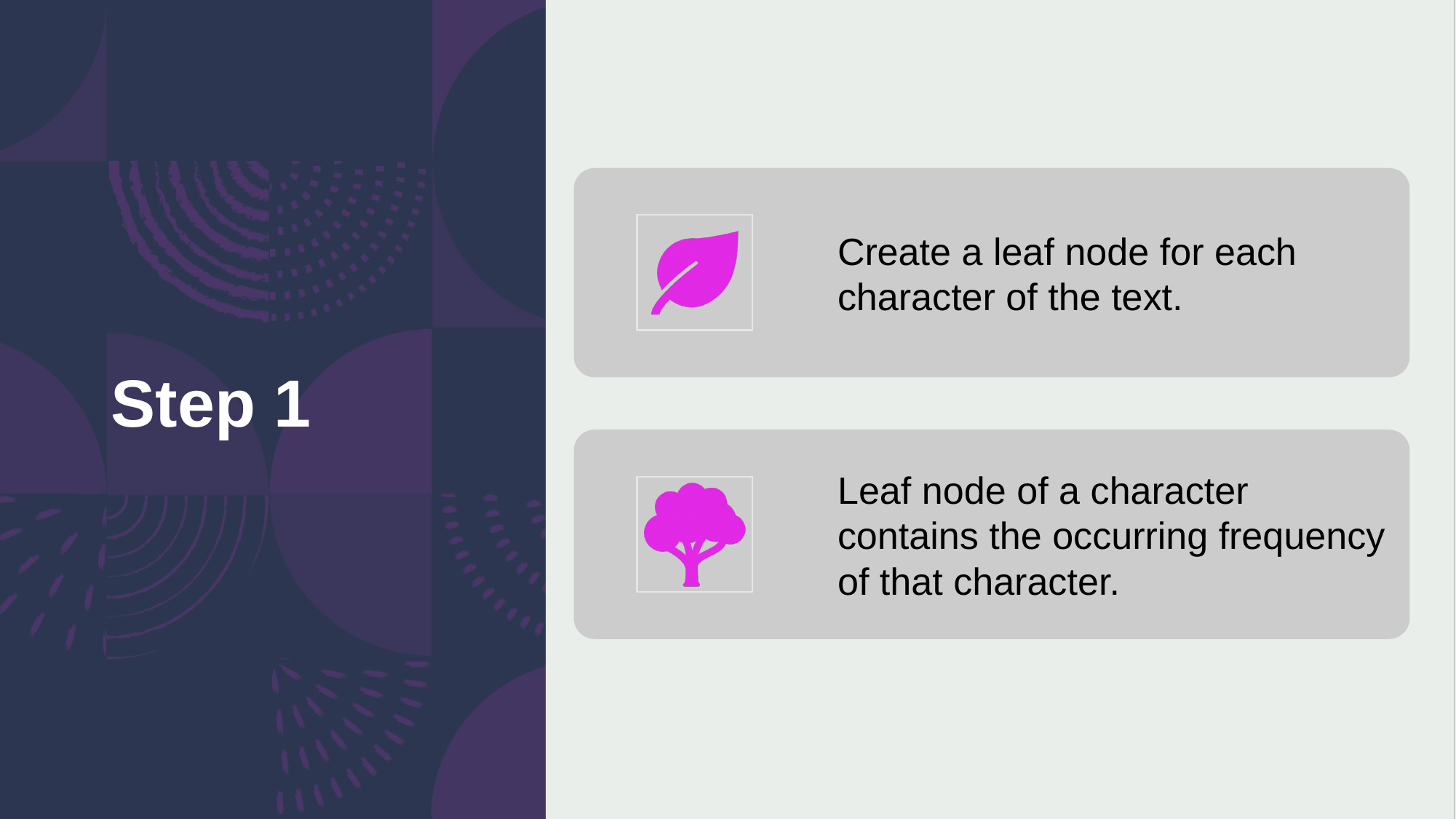

Create a leaf node for each character of the text.
Leaf node of a character contains the occurring frequency of that character.
# Step 1